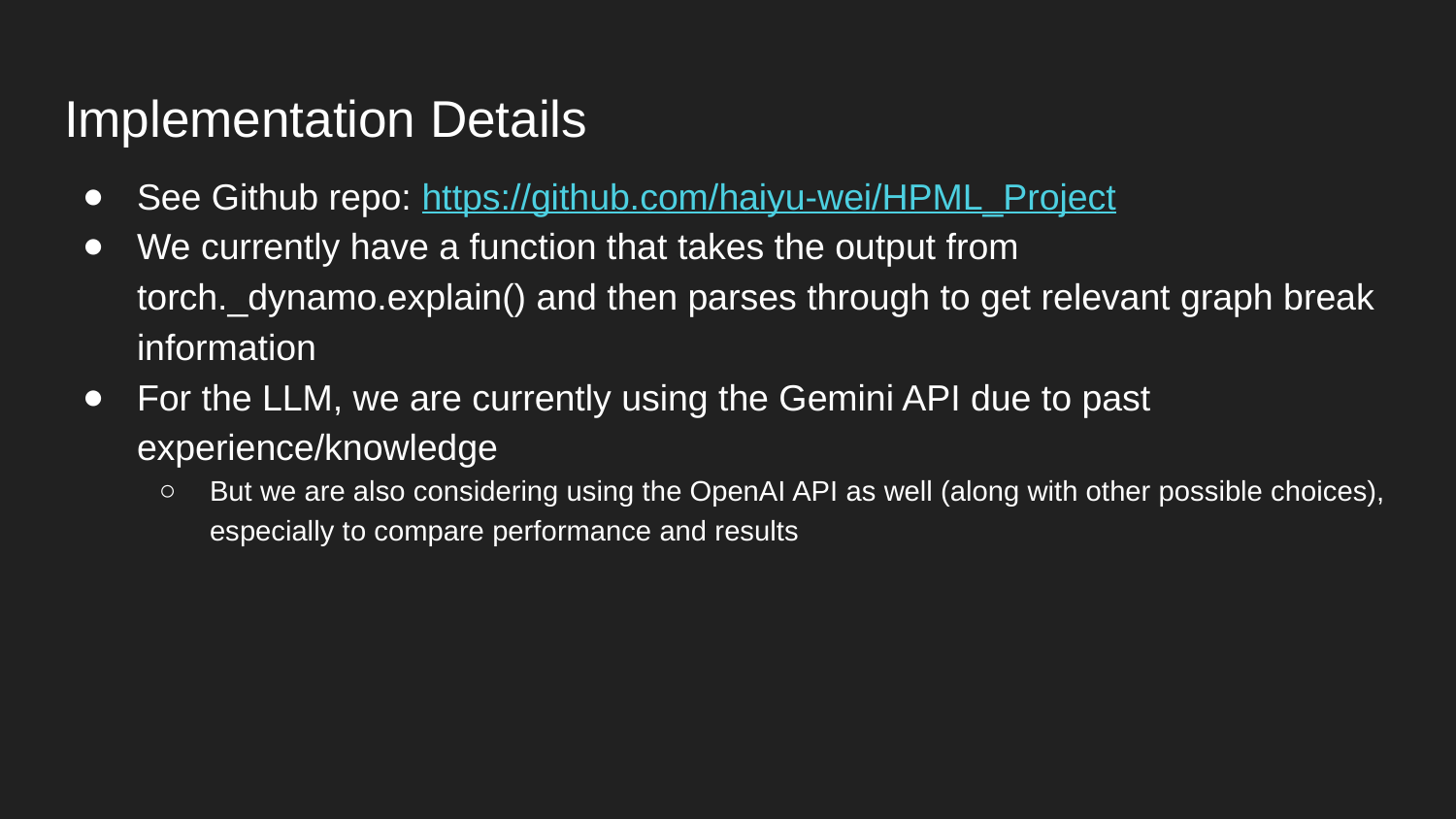

# Implementation Details
See Github repo: https://github.com/haiyu-wei/HPML_Project
We currently have a function that takes the output from torch._dynamo.explain() and then parses through to get relevant graph break information
For the LLM, we are currently using the Gemini API due to past experience/knowledge
But we are also considering using the OpenAI API as well (along with other possible choices), especially to compare performance and results